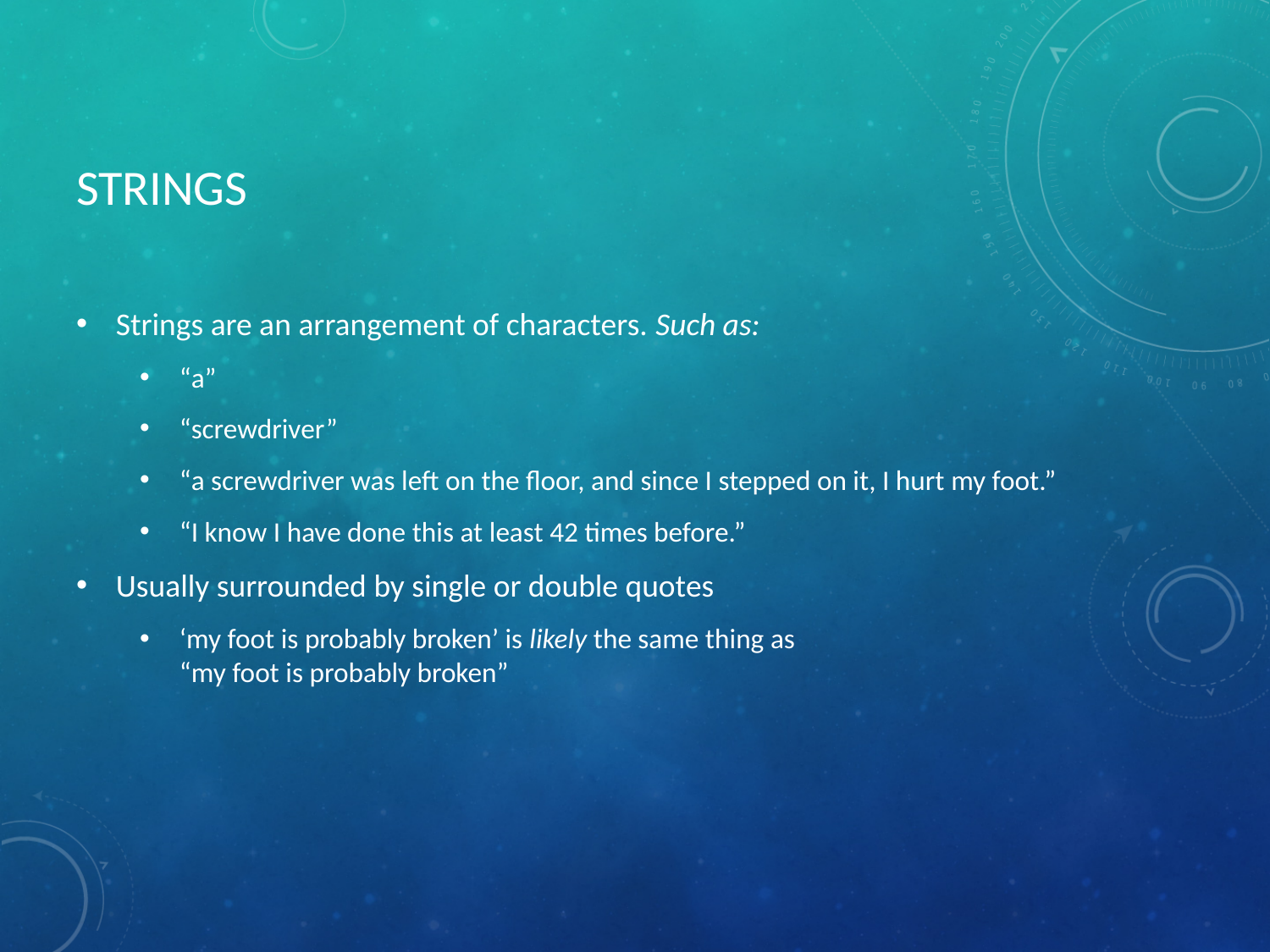

# Strings
Strings are an arrangement of characters. Such as:
“a”
“screwdriver”
“a screwdriver was left on the floor, and since I stepped on it, I hurt my foot.”
“I know I have done this at least 42 times before.”
Usually surrounded by single or double quotes
‘my foot is probably broken’ is likely the same thing as
“my foot is probably broken”